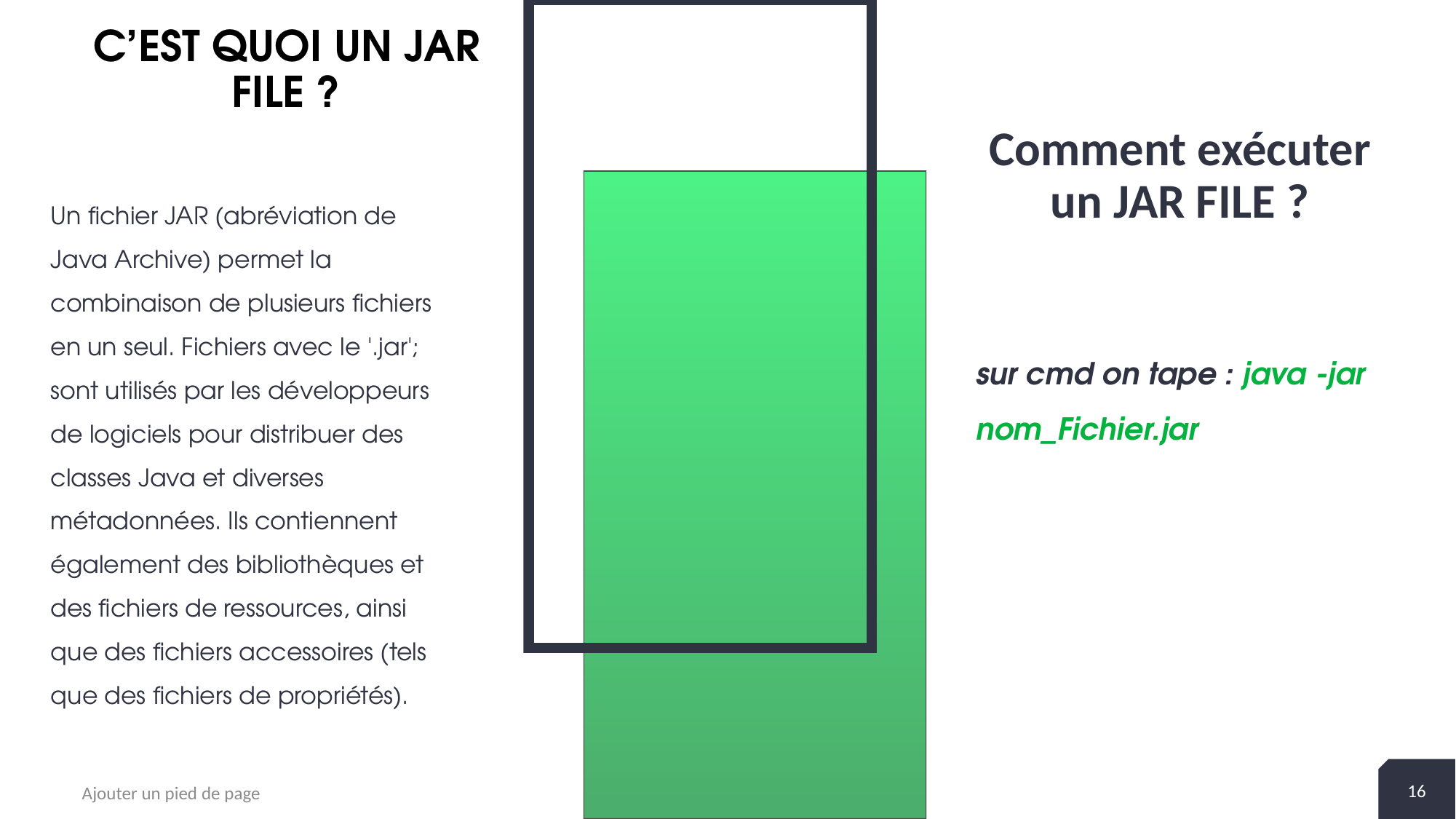

# C’est quoi un JAR FILE ?
Comment exécuter un JAR FILE ?
Un fichier JAR (abréviation de Java Archive) permet la combinaison de plusieurs fichiers en un seul. Fichiers avec le '.jar'; sont utilisés par les développeurs de logiciels pour distribuer des classes Java et diverses métadonnées. Ils contiennent également des bibliothèques et des fichiers de ressources, ainsi que des fichiers accessoires (tels que des fichiers de propriétés).
sur cmd on tape : java -jar nom_Fichier.jar
16
Ajouter un pied de page